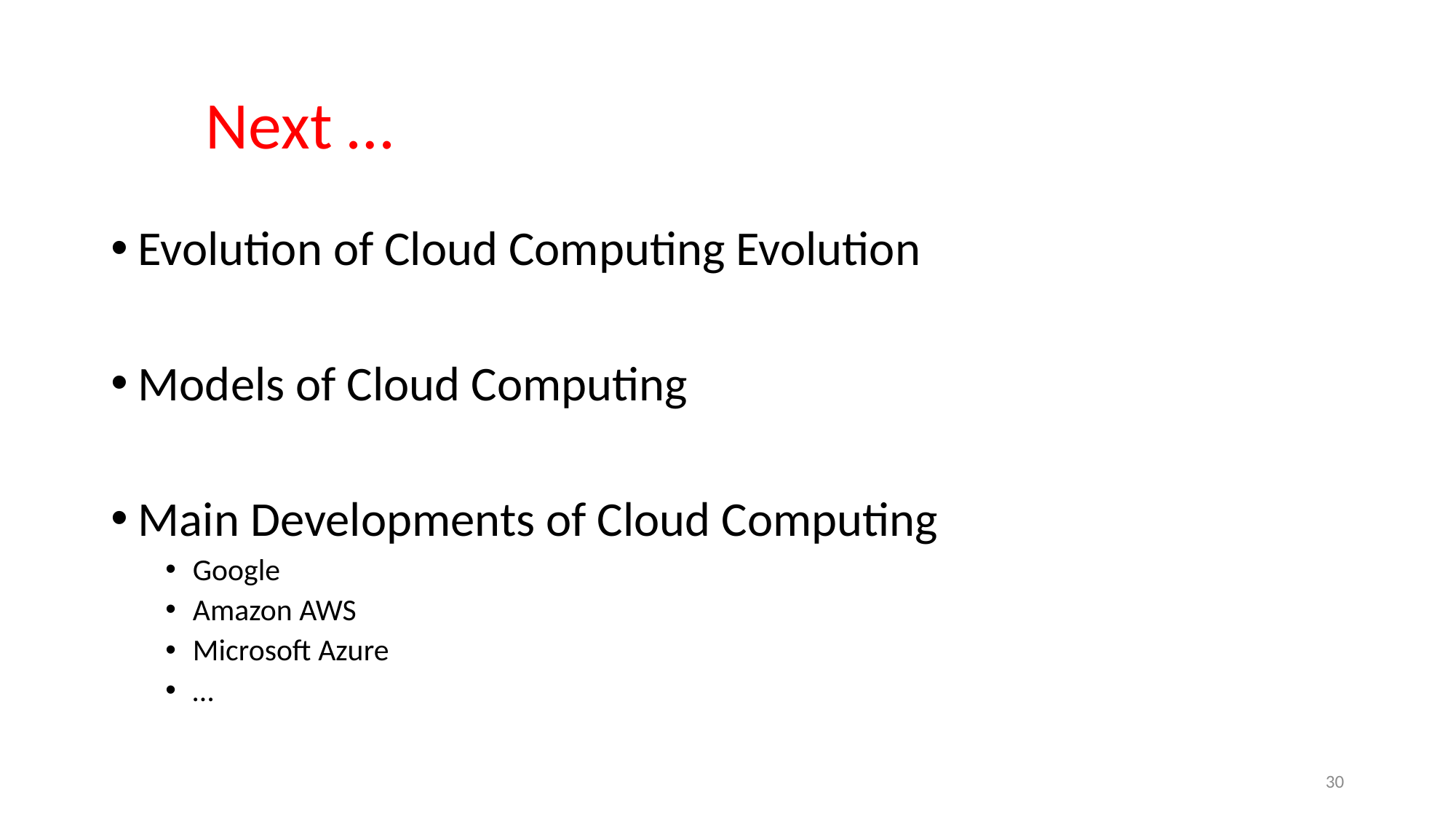

# Next …
Evolution of Cloud Computing Evolution

Models of Cloud Computing

Main Developments of Cloud Computing
Google
Amazon AWS
Microsoft Azure
…

30